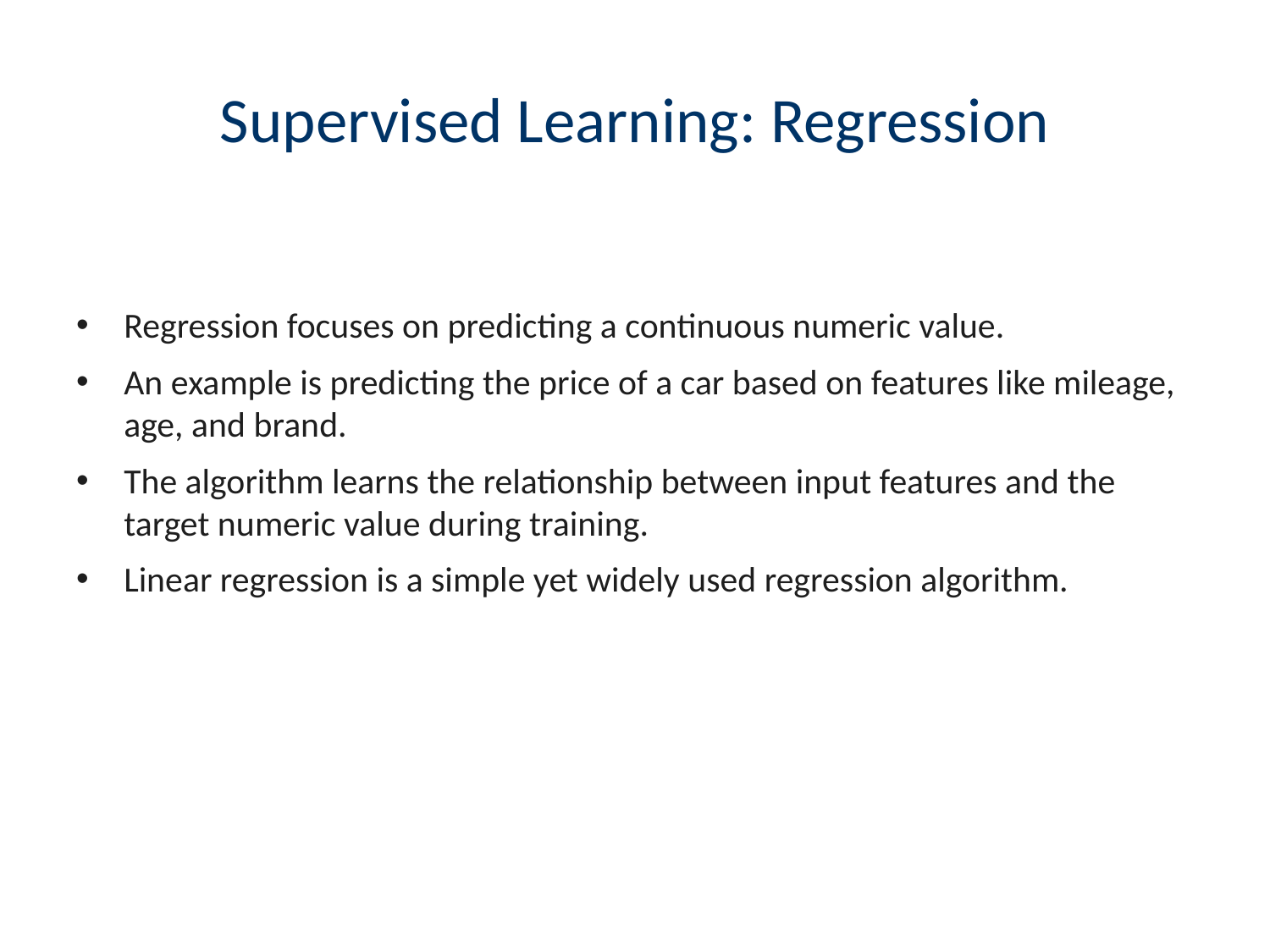

# Supervised Learning: Regression

Regression focuses on predicting a continuous numeric value.
An example is predicting the price of a car based on features like mileage, age, and brand.
The algorithm learns the relationship between input features and the target numeric value during training.
Linear regression is a simple yet widely used regression algorithm.